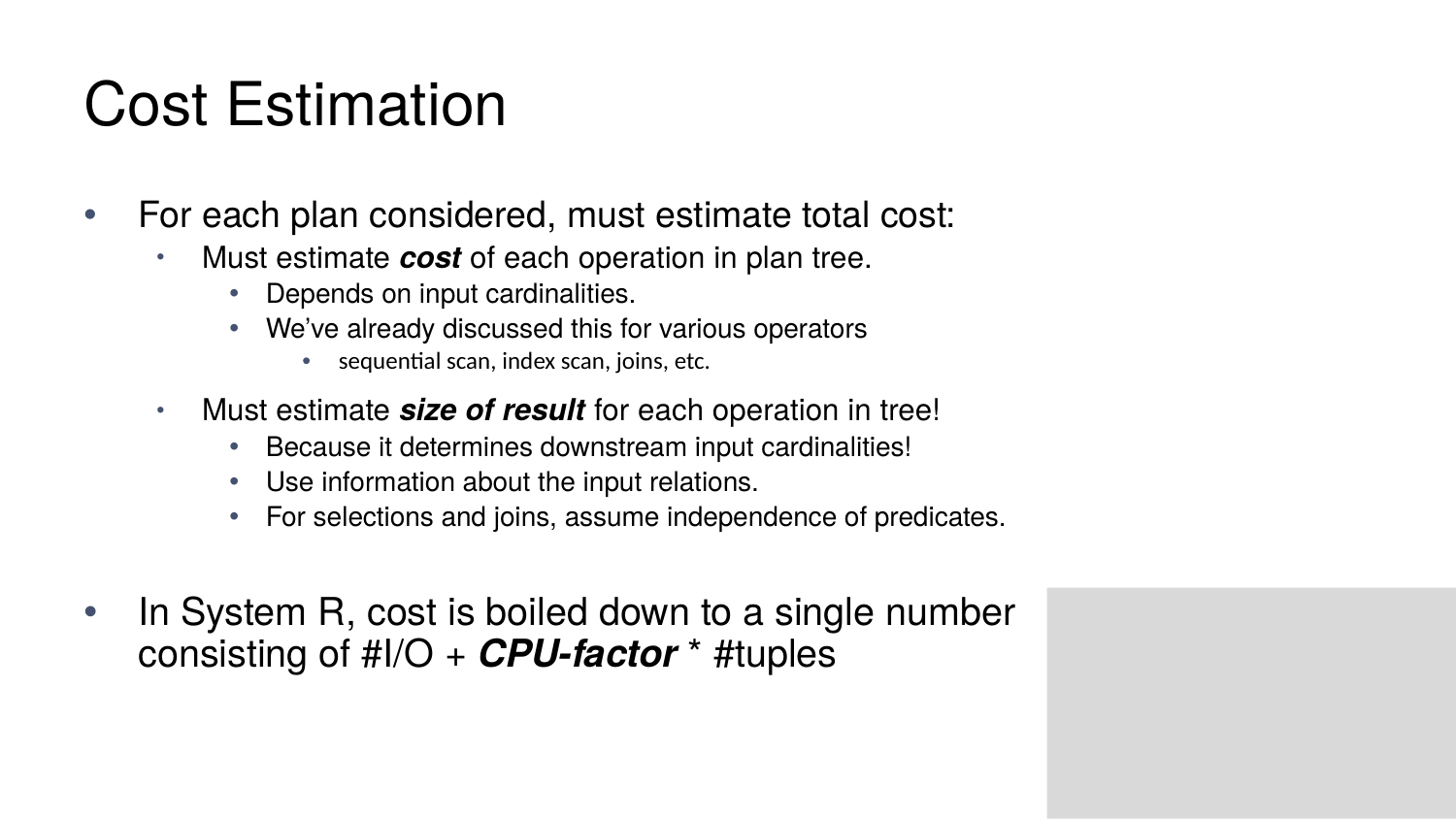

# Cost Estimation
For each plan considered, must estimate total cost:
Must estimate cost of each operation in plan tree.
Depends on input cardinalities.
We’ve already discussed this for various operators
sequential scan, index scan, joins, etc.
Must estimate size of result for each operation in tree!
Because it determines downstream input cardinalities!
Use information about the input relations.
For selections and joins, assume independence of predicates.
In System R, cost is boiled down to a single number consisting of #I/O + CPU-factor * #tuples